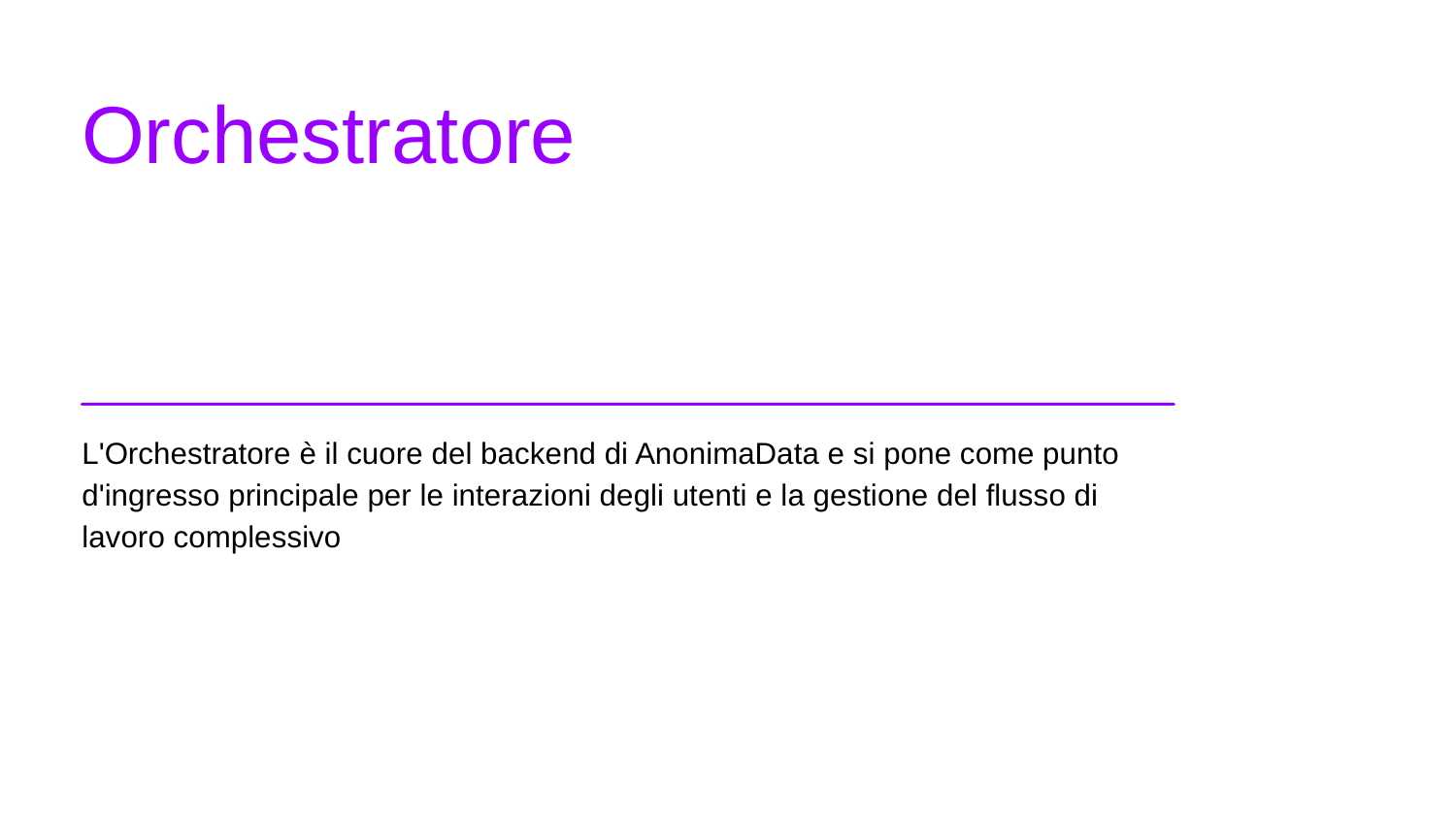

# Orchestratore
L'Orchestratore è il cuore del backend di AnonimaData e si pone come punto d'ingresso principale per le interazioni degli utenti e la gestione del flusso di lavoro complessivo